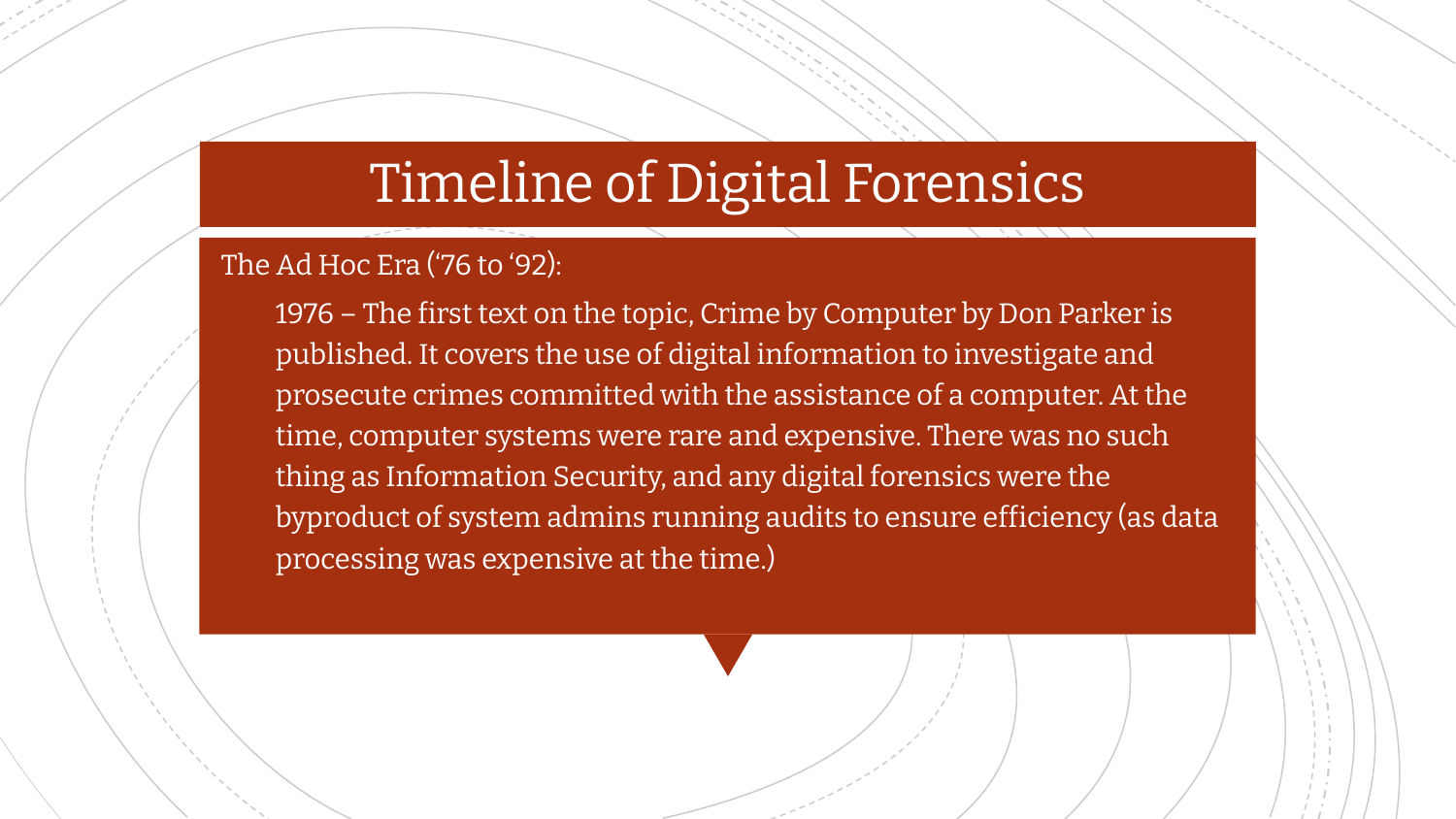

Timeline of Digital Forensics
The Ad Hoc Era (‘76 to ‘92):
1976 – The first text on the topic, Crime by Computer by Don Parker is published. It covers the use of digital information to investigate and prosecute crimes committed with the assistance of a computer. At the time, computer systems were rare and expensive. There was no such thing as Information Security, and any digital forensics were the byproduct of system admins running audits to ensure efficiency (as data processing was expensive at the time.)